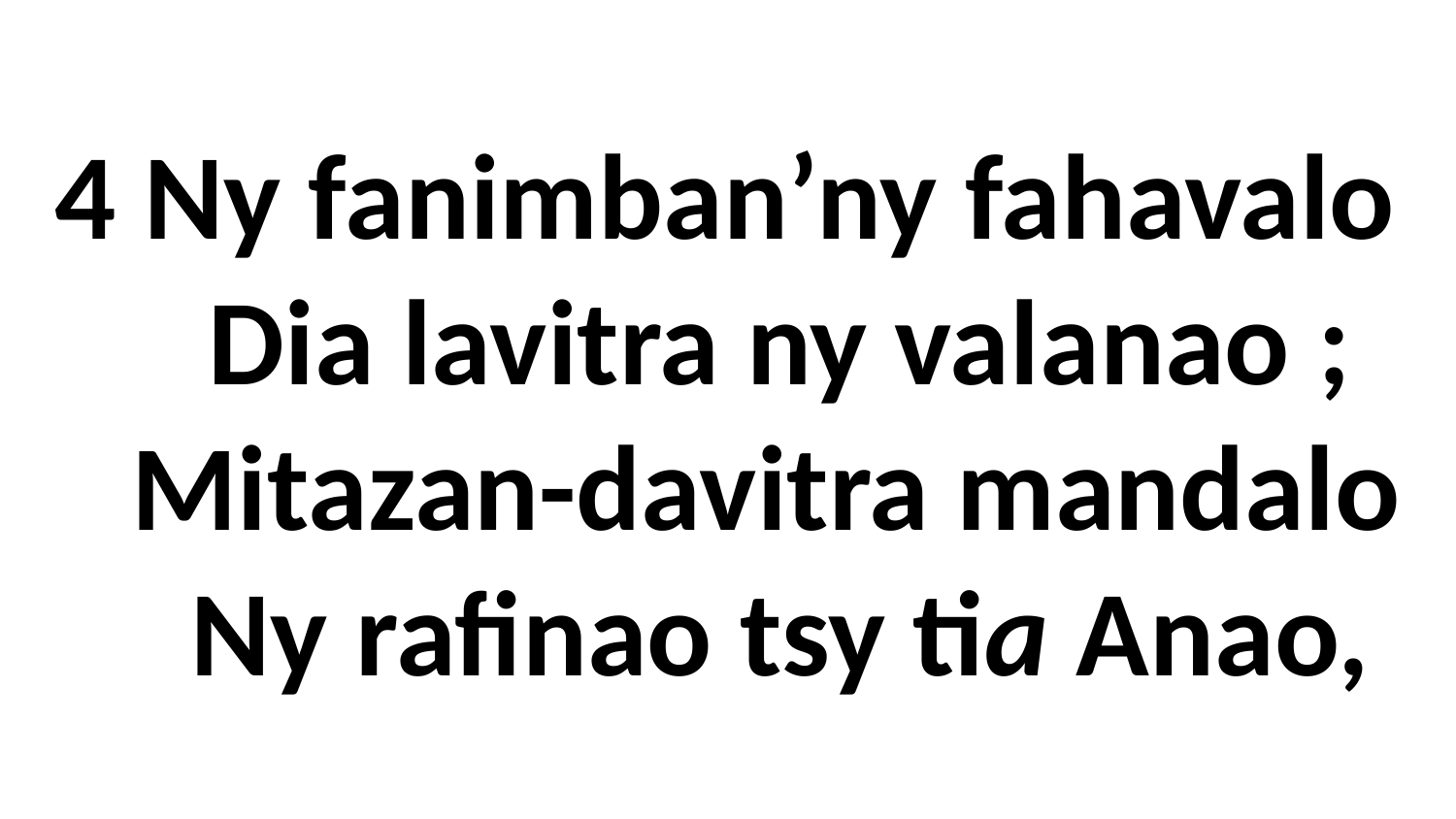

# 4 Ny fanimban’ny fahavalo Dia lavitra ny valanao ; Mitazan-davitra mandalo Ny rafinao tsy tia Anao,